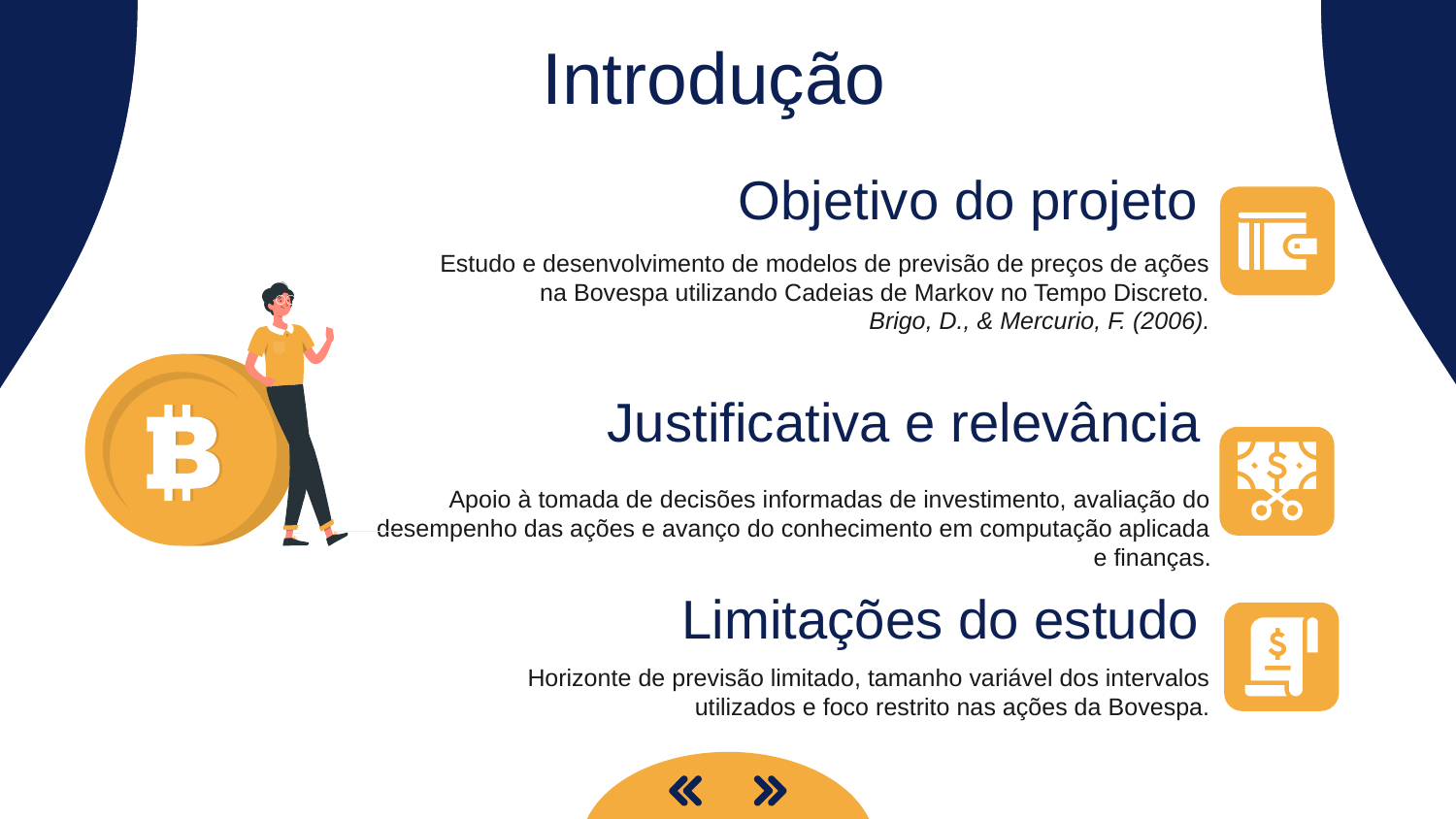

Introdução
# Objetivo do projeto

Estudo e desenvolvimento de modelos de previsão de preços de ações na Bovespa utilizando Cadeias de Markov no Tempo Discreto.
Brigo, D., & Mercurio, F. (2006).

Justificativa e relevância

Apoio à tomada de decisões informadas de investimento, avaliação do desempenho das ações e avanço do conhecimento em computação aplicada e finanças.
Limitações do estudo

Horizonte de previsão limitado, tamanho variável dos intervalos utilizados e foco restrito nas ações da Bovespa.